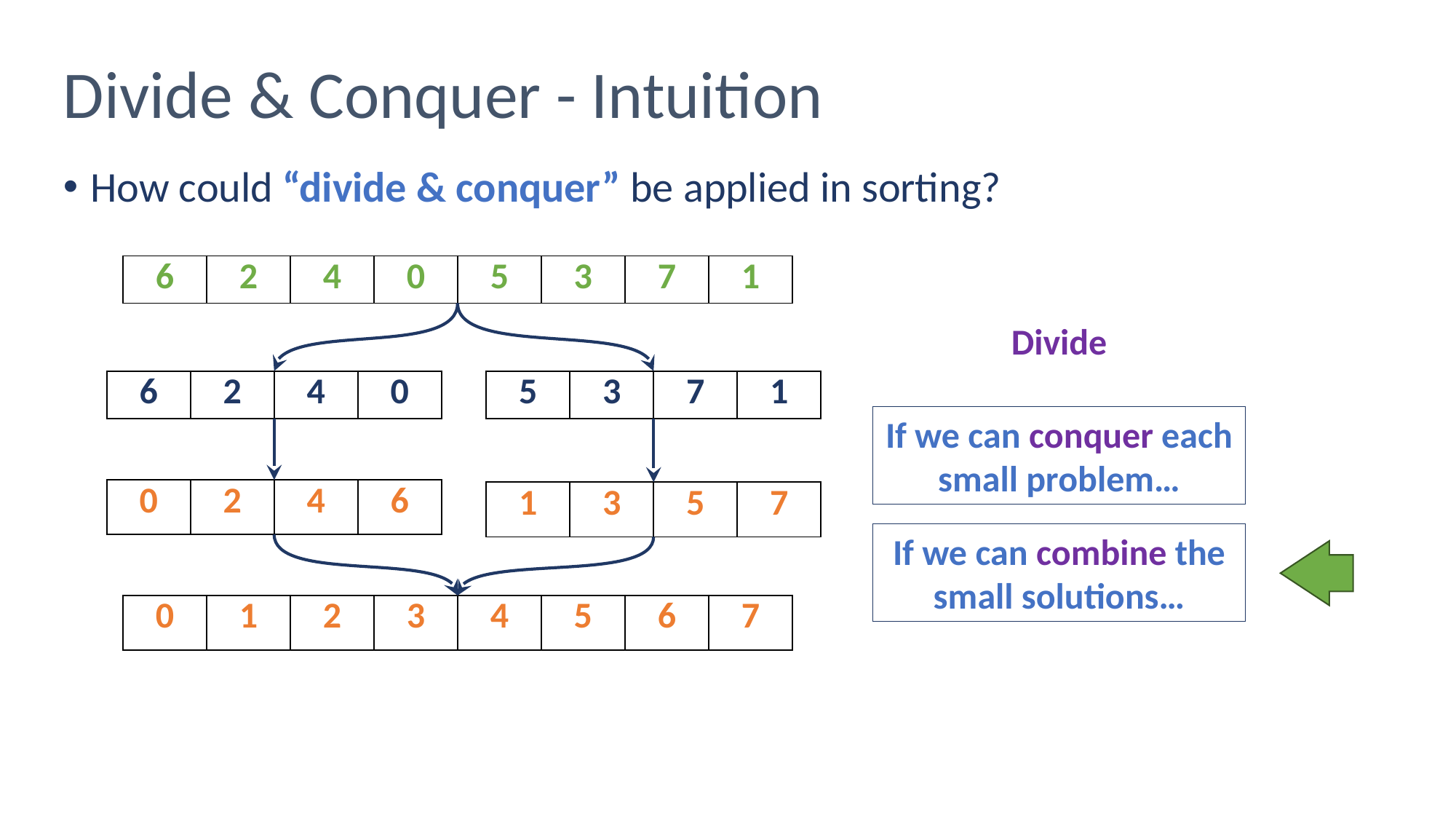

# Divide & Conquer - Intuition
How could “divide & conquer” be applied in sorting?
| 6 | 2 | 4 | 0 | 5 | 3 | 7 | 1 |
| --- | --- | --- | --- | --- | --- | --- | --- |
Divide
| 6 | 2 | 4 | 0 |
| --- | --- | --- | --- |
| 5 | 3 | 7 | 1 |
| --- | --- | --- | --- |
If we can conquer each small problem…
| 0 | 2 | 4 | 6 |
| --- | --- | --- | --- |
| 1 | 3 | 5 | 7 |
| --- | --- | --- | --- |
If we can combine the small solutions…

| 0 | 1 | 2 | 3 | 4 | 5 | 6 | 7 |
| --- | --- | --- | --- | --- | --- | --- | --- |